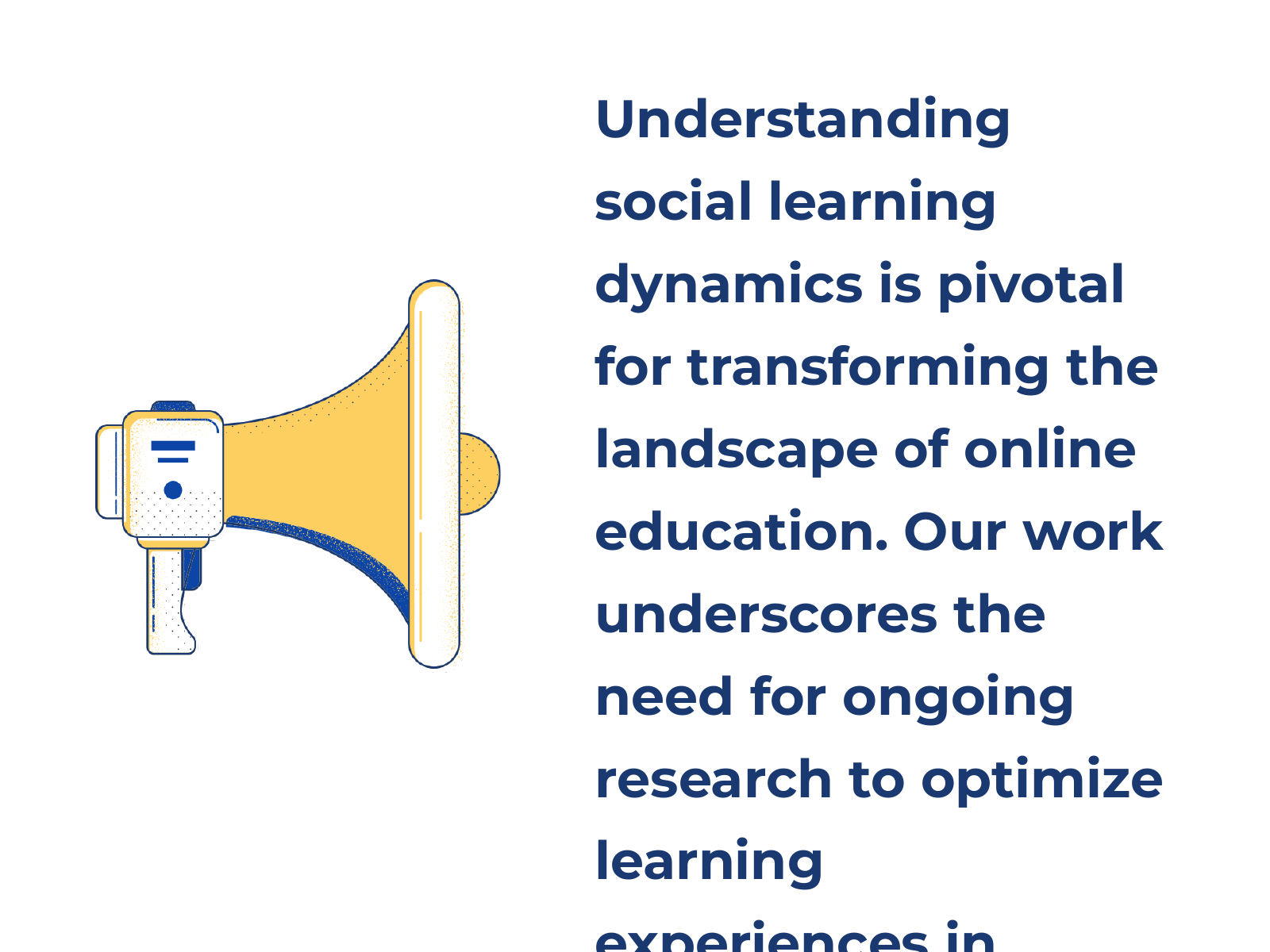

Understanding social learning dynamics is pivotal for transforming the landscape of online education. Our work underscores the need for ongoing research to optimize learning experiences in MOOCs."